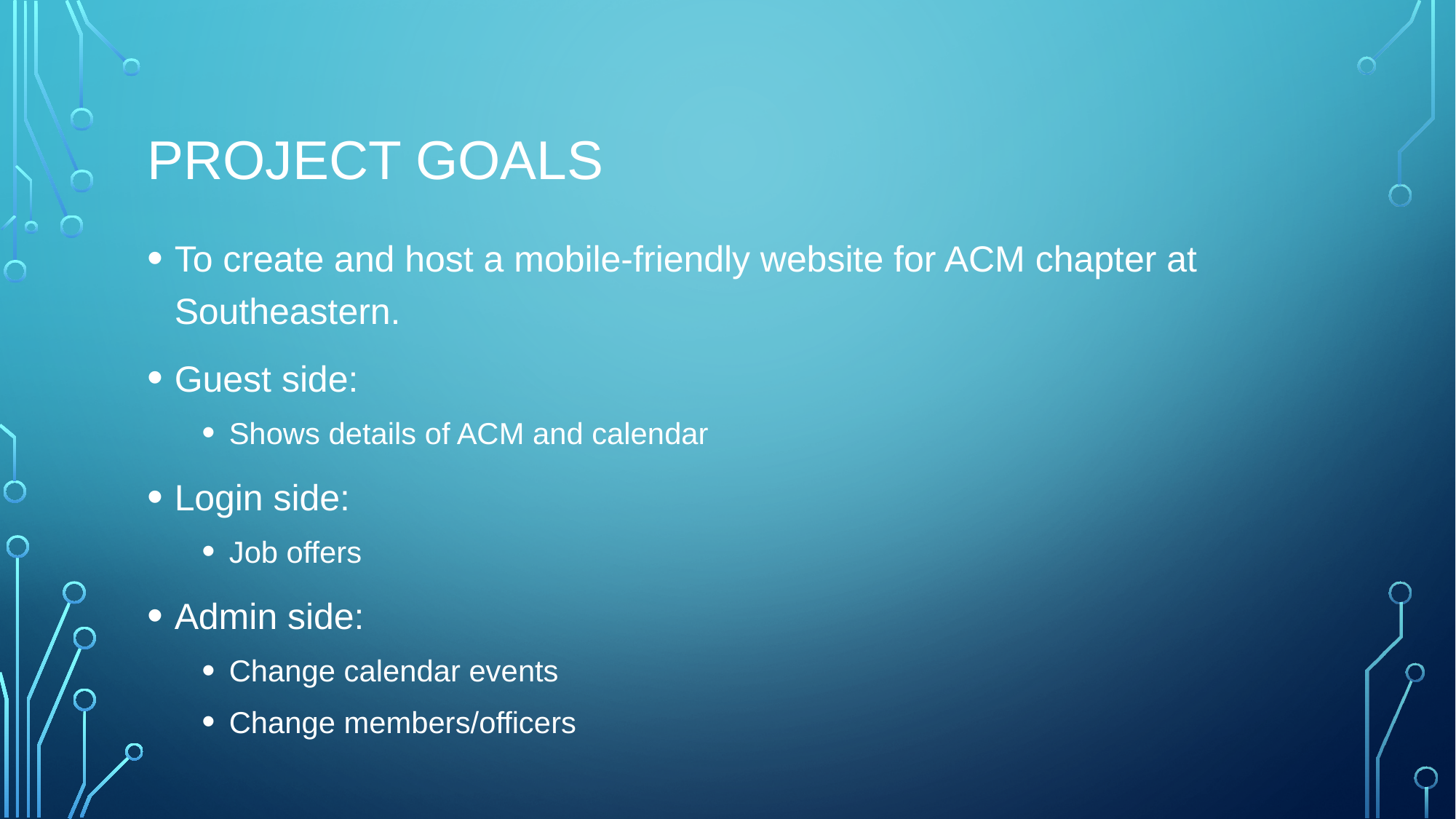

# PROJECT GoaLS
To create and host a mobile-friendly website for ACM chapter at Southeastern.
Guest side:
Shows details of ACM and calendar
Login side:
Job offers
Admin side:
Change calendar events
Change members/officers